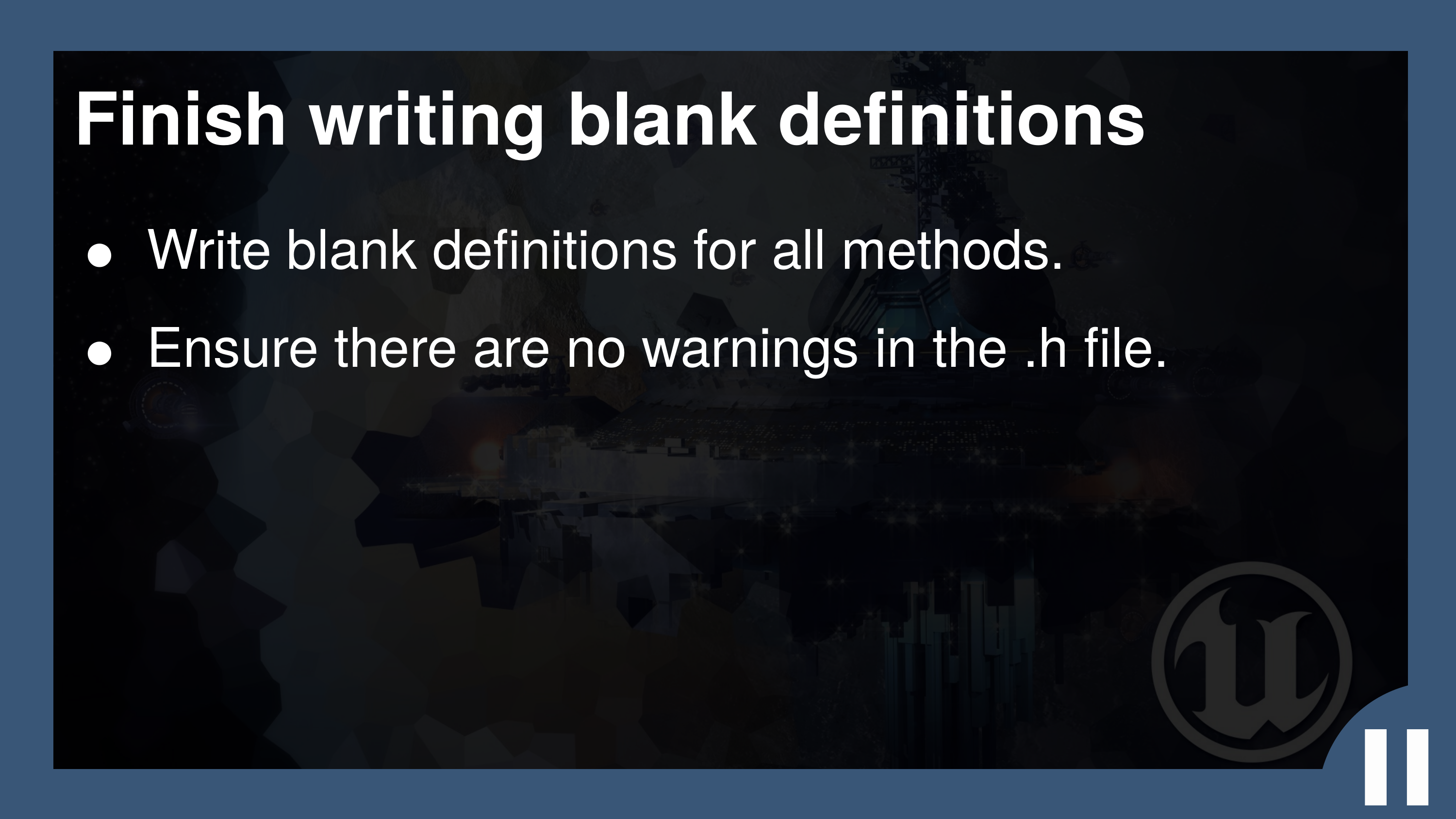

Finish writing blank definitions
Write blank definitions for all methods.
Ensure there are no warnings in the .h file.